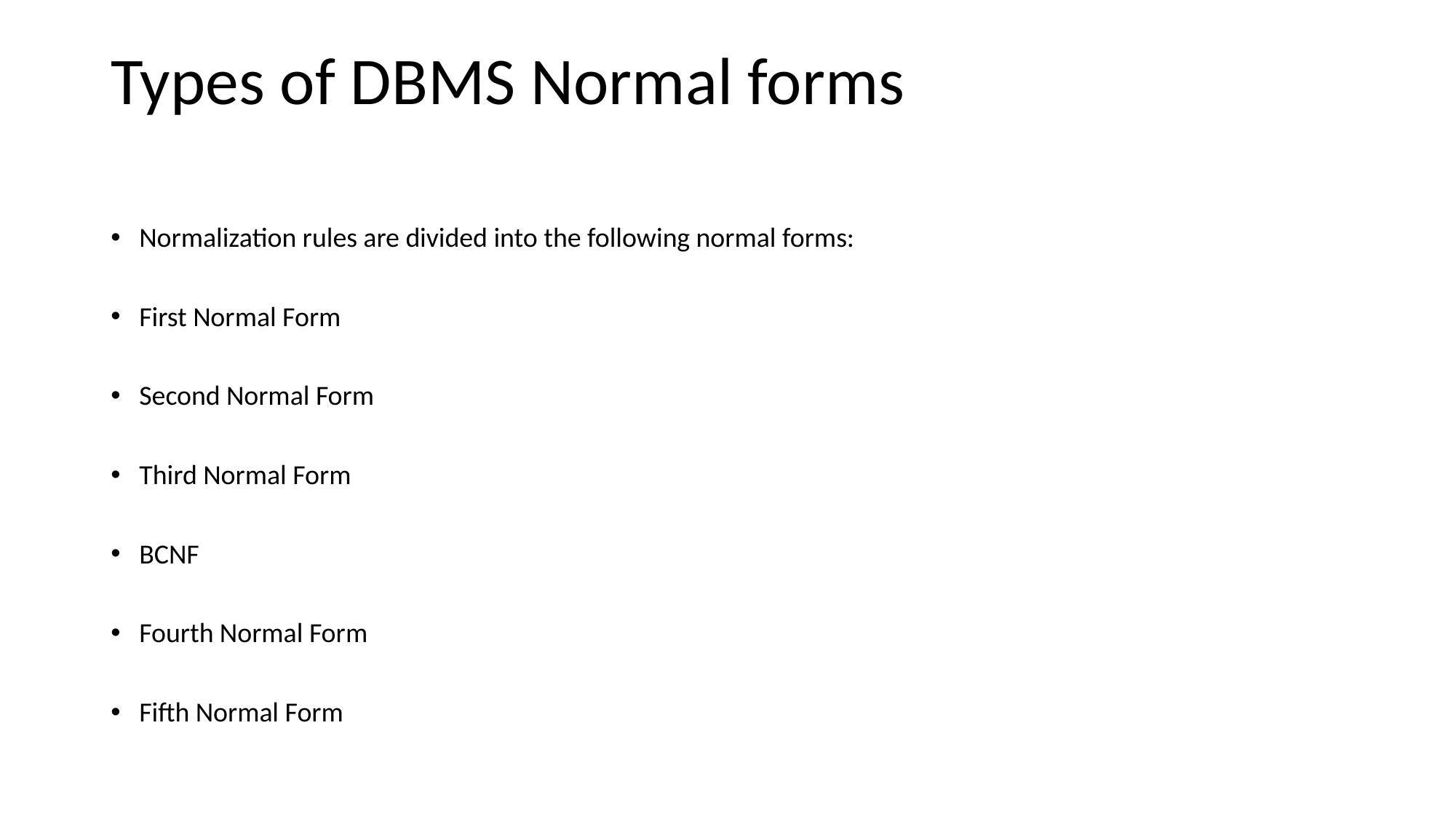

# Types of DBMS Normal forms
Normalization rules are divided into the following normal forms:

First Normal Form

Second Normal Form

Third Normal Form

BCNF

Fourth Normal Form

Fifth Normal Form